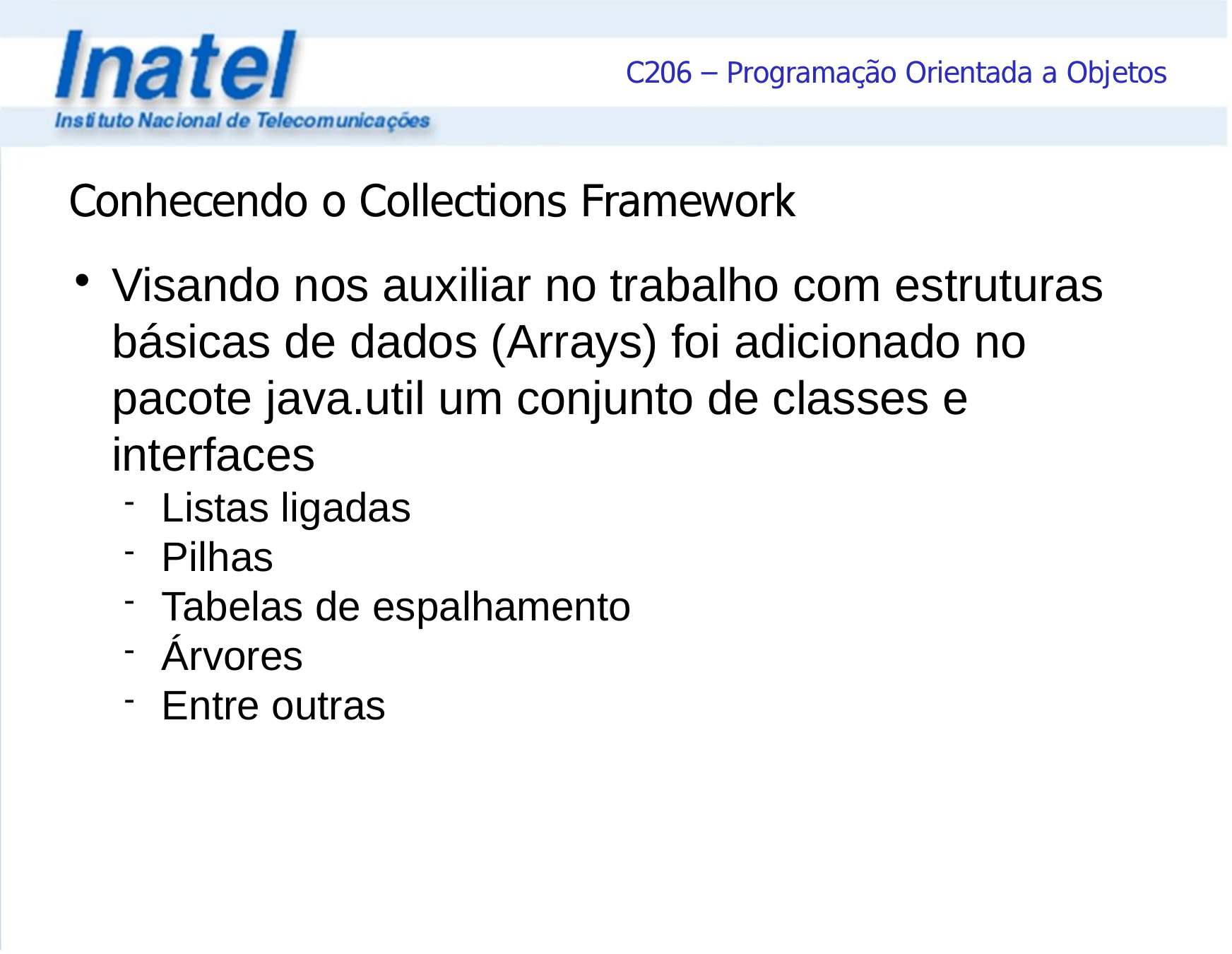

Conhecendo o Collections Framework

Visando nos auxiliar no trabalho com estruturas básicas de dados (Arrays) foi adicionado no pacote java.util um conjunto de classes e interfaces
Listas ligadas
Pilhas
Tabelas de espalhamento
Árvores
Entre outras